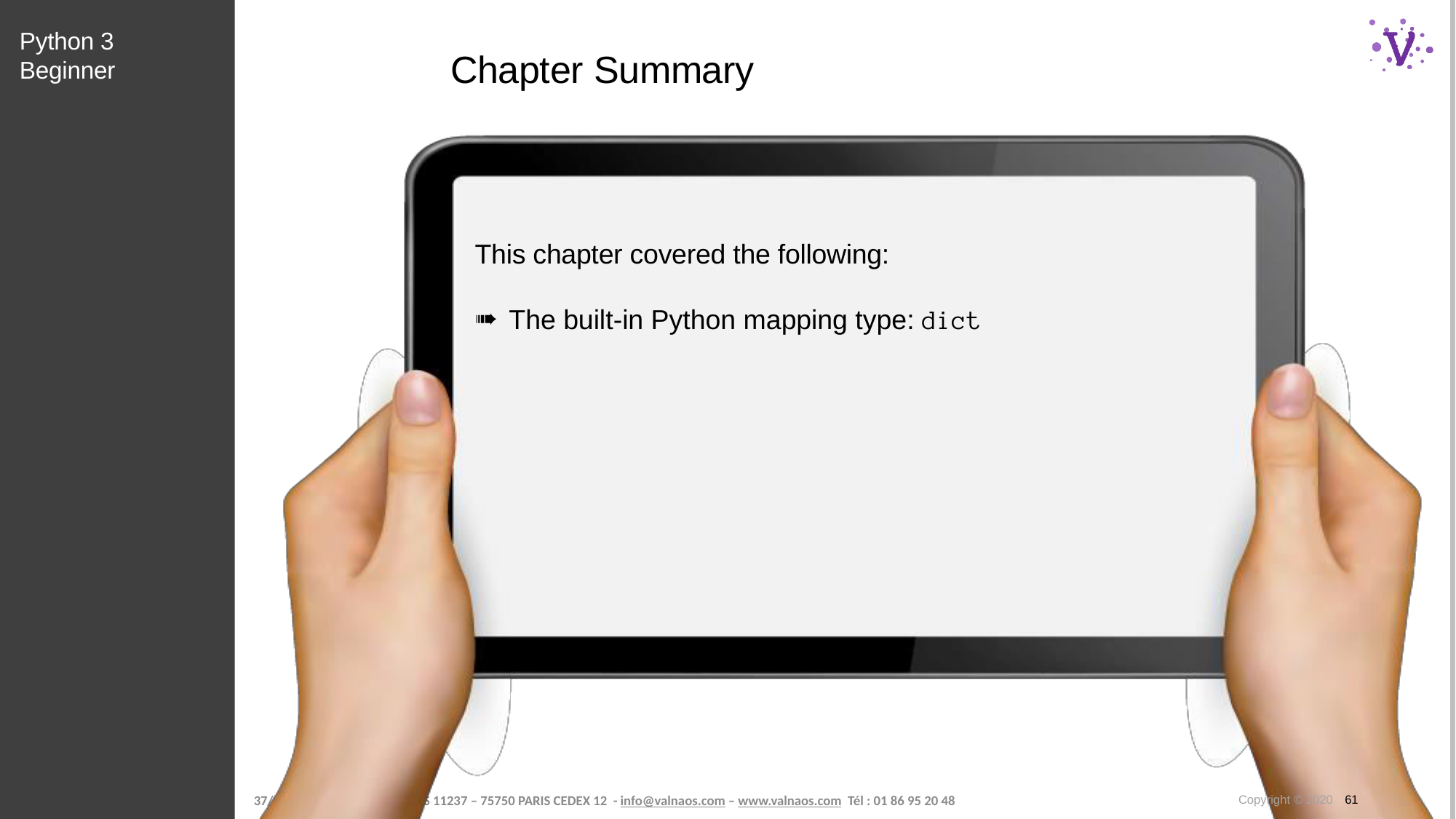

Python 3 Beginner
# Chapter Summary

This chapter covered the following:

The built-in Python mapping type: dict
Copyright © 2020   61